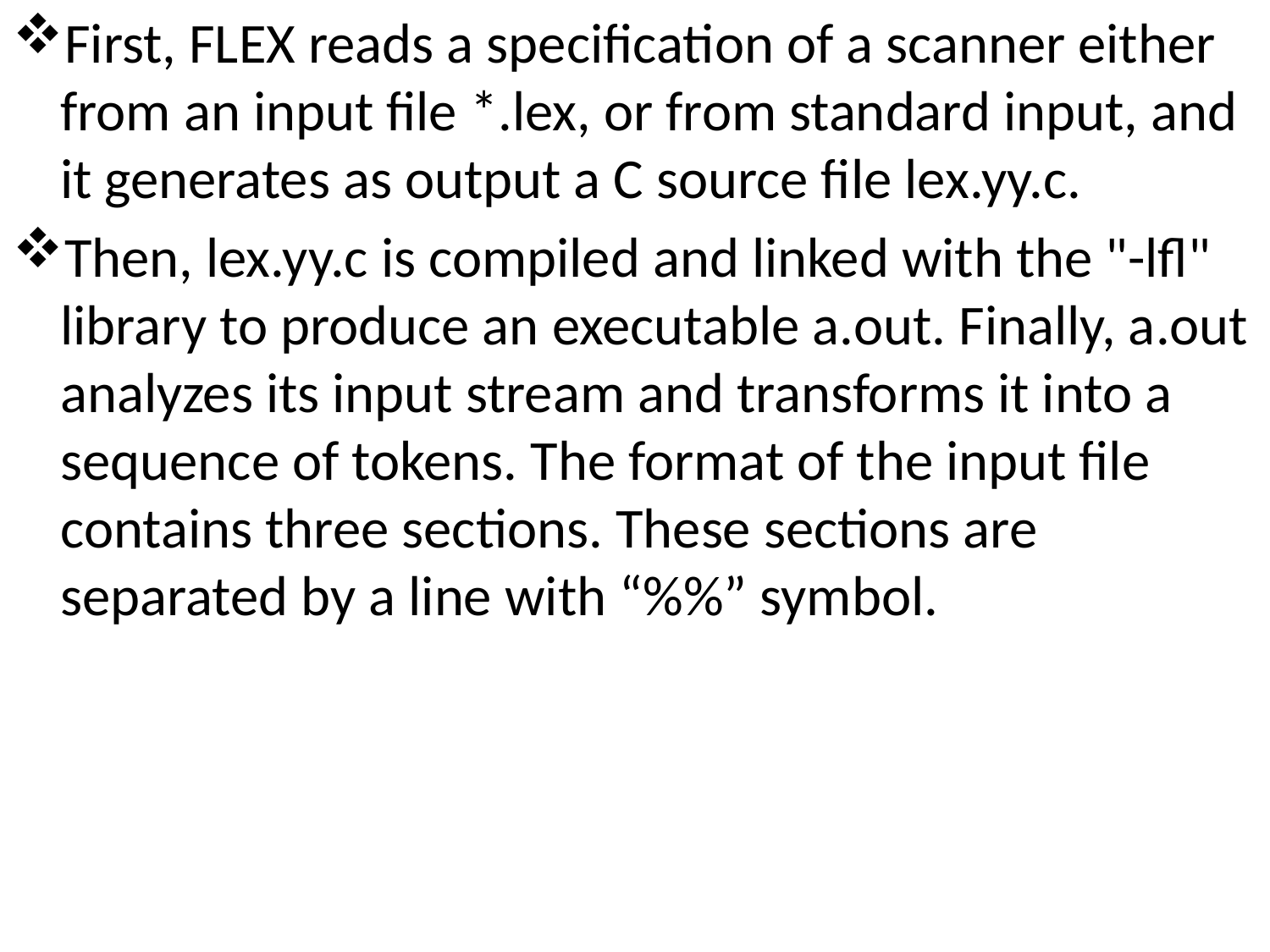

First, FLEX reads a specification of a scanner either from an input file *.lex, or from standard input, and it generates as output a C source file lex.yy.c.
Then, lex.yy.c is compiled and linked with the "-lfl" library to produce an executable a.out. Finally, a.out analyzes its input stream and transforms it into a sequence of tokens. The format of the input file contains three sections. These sections are separated by a line with “%%” symbol.